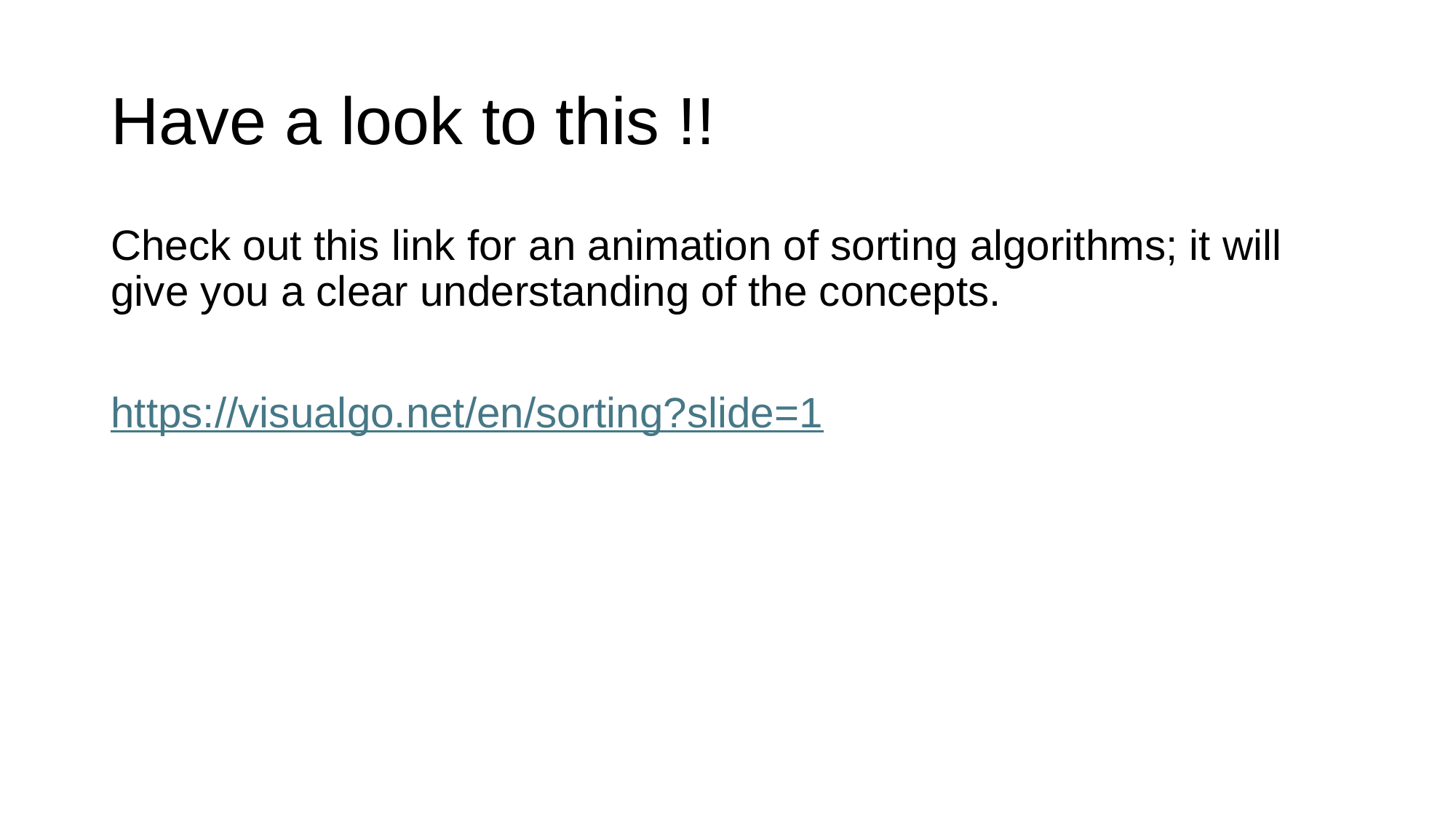

# Have a look to this !!
Check out this link for an animation of sorting algorithms; it will give you a clear understanding of the concepts.

https://visualgo.net/en/sorting?slide=1